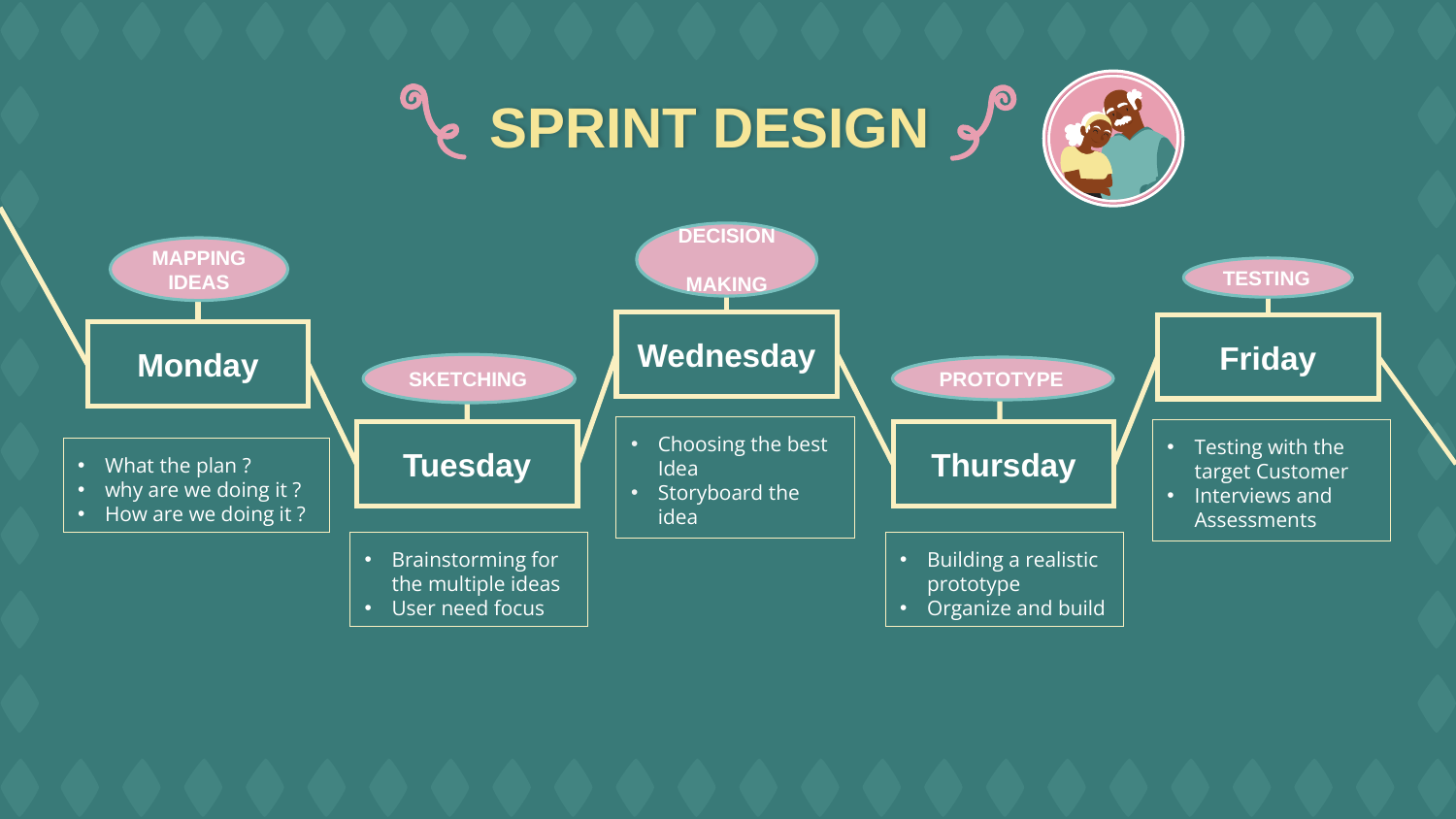

# SPRINT DESIGN

Venus
DECISION
MAKING
MAPPING IDEAS
TESTING
Wednesday
Friday
Monday
SKETCHING
PROTOTYPE
Choosing the best Idea
Storyboard the idea
Testing with the target Customer
Interviews and Assessments
Tuesday
Thursday
What the plan ?
why are we doing it ?
How are we doing it ?
Brainstorming for the multiple ideas
User need focus
Building a realistic prototype
Organize and build